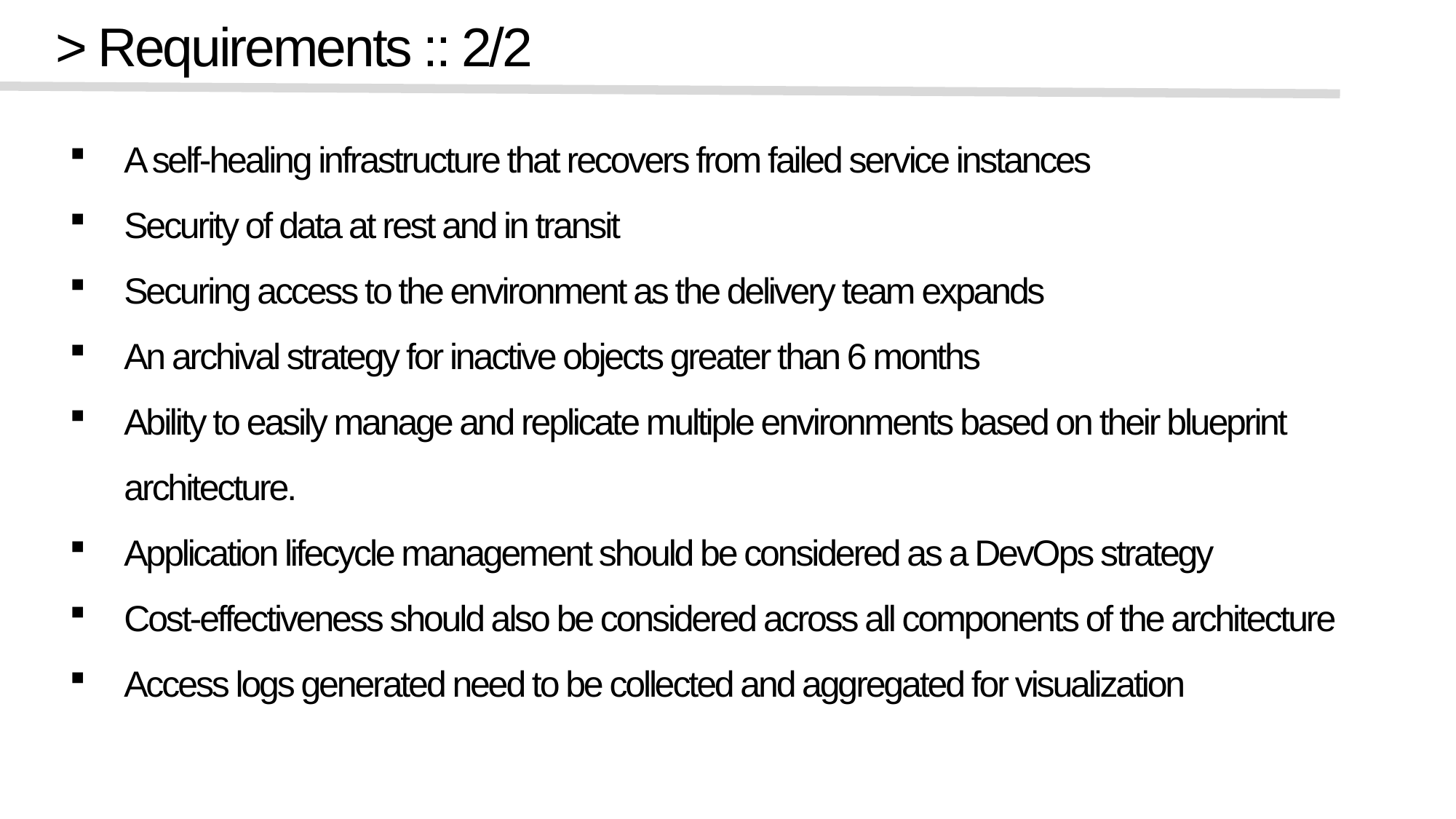

> Requirements :: 2/2
A self-healing infrastructure that recovers from failed service instances
Security of data at rest and in transit
Securing access to the environment as the delivery team expands
An archival strategy for inactive objects greater than 6 months
Ability to easily manage and replicate multiple environments based on their blueprint architecture.
Application lifecycle management should be considered as a DevOps strategy
Cost-effectiveness should also be considered across all components of the architecture
Access logs generated need to be collected and aggregated for visualization